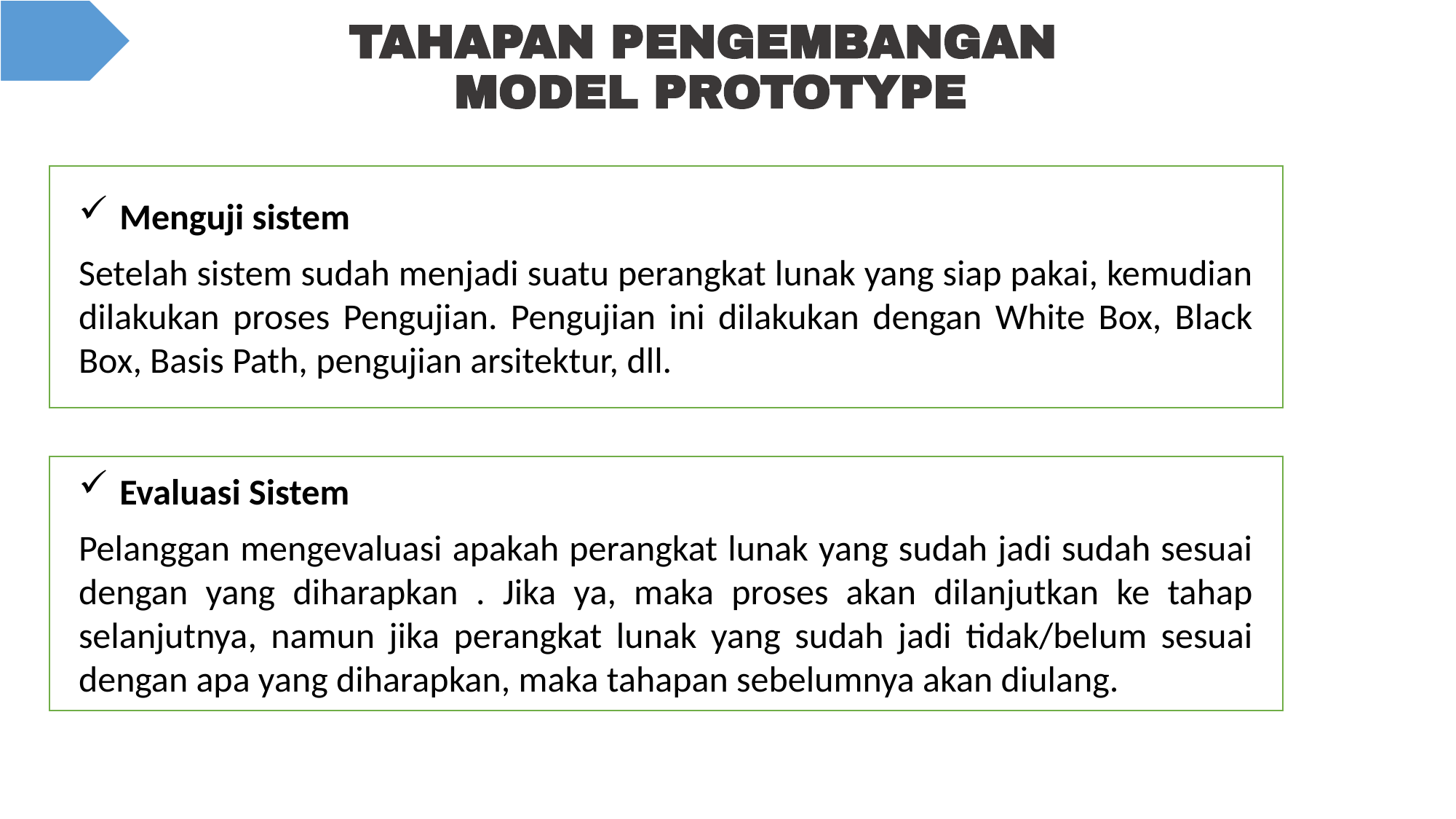

# TAHAPAN PENGEMBANGAN MODEL PROTOTYPE
Menguji sistem
Setelah sistem sudah menjadi suatu perangkat lunak yang siap pakai, kemudian dilakukan proses Pengujian. Pengujian ini dilakukan dengan White Box, Black Box, Basis Path, pengujian arsitektur, dll.
Evaluasi Sistem
Pelanggan mengevaluasi apakah perangkat lunak yang sudah jadi sudah sesuai dengan yang diharapkan . Jika ya, maka proses akan dilanjutkan ke tahap selanjutnya, namun jika perangkat lunak yang sudah jadi tidak/belum sesuai dengan apa yang diharapkan, maka tahapan sebelumnya akan diulang.